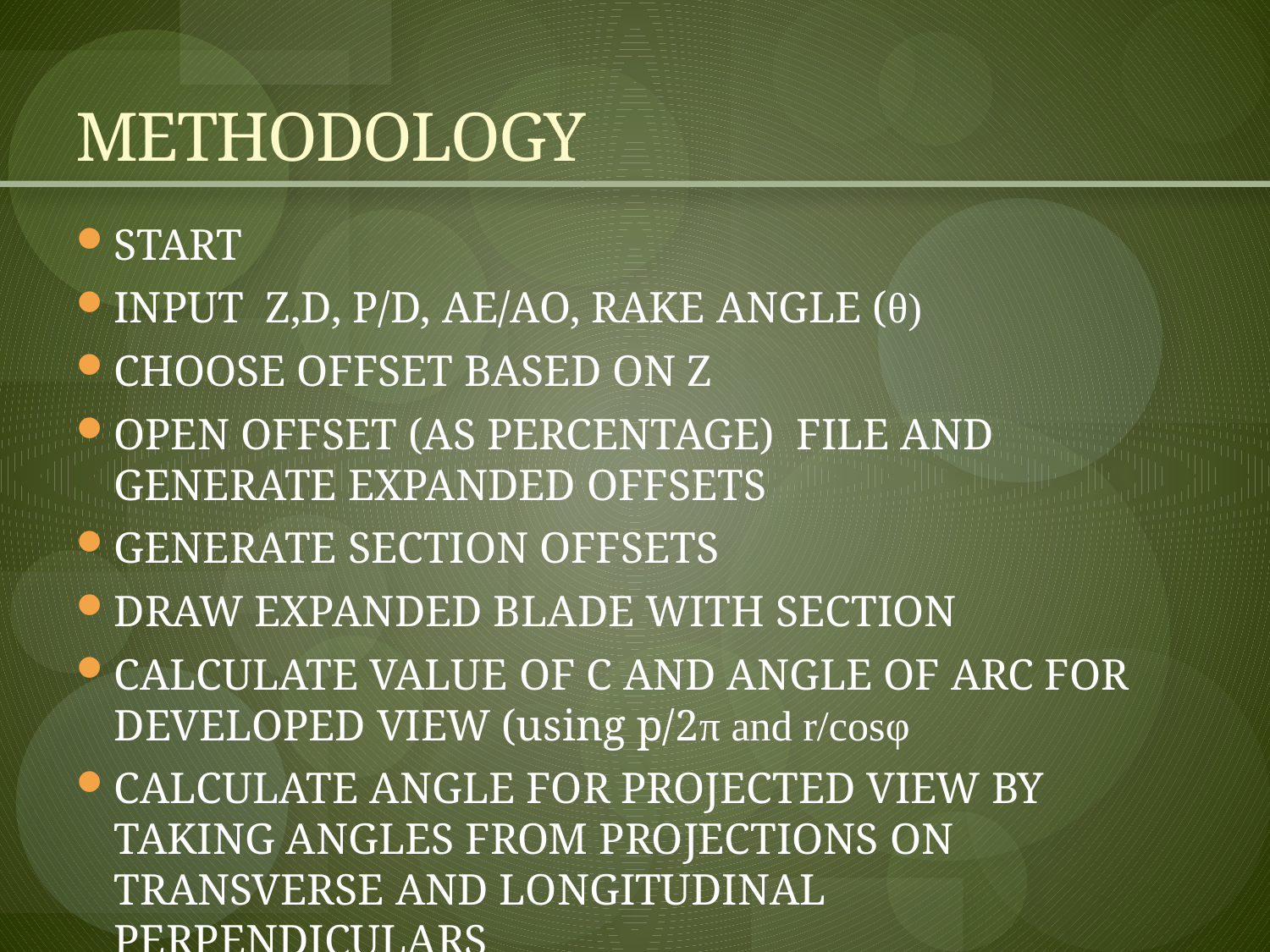

# METHODOLOGY
START
INPUT  Z,D, P/D, AE/AO, RAKE ANGLE (θ)
CHOOSE OFFSET BASED ON Z
OPEN OFFSET (AS PERCENTAGE)  FILE AND GENERATE EXPANDED OFFSETS
GENERATE SECTION OFFSETS
DRAW EXPANDED BLADE WITH SECTION
CALCULATE VALUE OF C AND ANGLE OF ARC FOR DEVELOPED VIEW (using p/2π and r/cosφ
CALCULATE ANGLE FOR PROJECTED VIEW BY TAKING ANGLES FROM PROJECTIONS ON TRANSVERSE AND LONGITUDINAL PERPENDICULARS